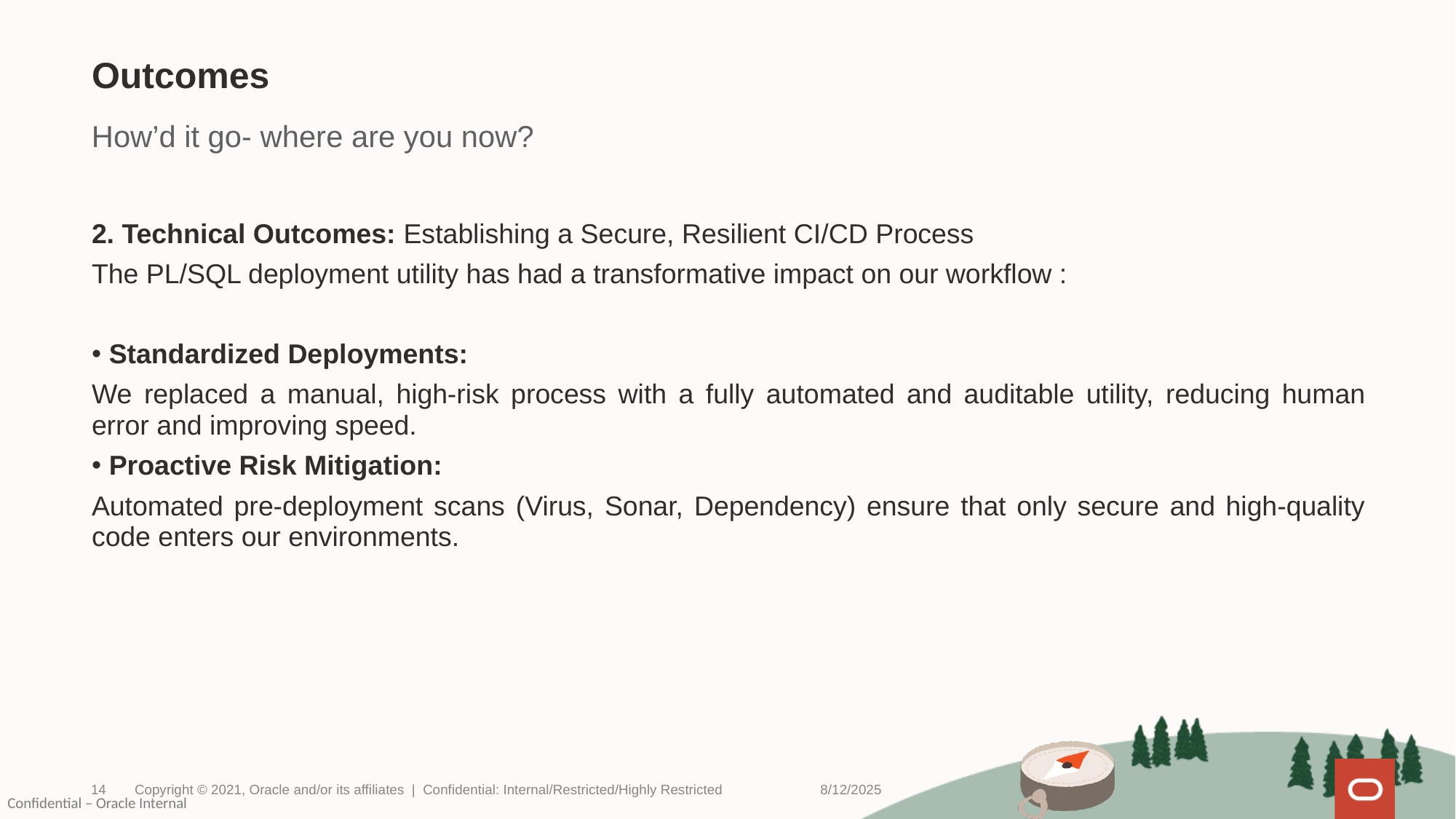

# Outcomes
How’d it go- where are you now?
2. Technical Outcomes: Establishing a Secure, Resilient CI/CD Process
The PL/SQL deployment utility has had a transformative impact on our workflow :

 Standardized Deployments:
We replaced a manual, high-risk process with a fully automated and auditable utility, reducing human error and improving speed.
 Proactive Risk Mitigation:
Automated pre-deployment scans (Virus, Sonar, Dependency) ensure that only secure and high-quality code enters our environments.

14
Copyright © 2021, Oracle and/or its affiliates  |  Confidential: Internal/Restricted/Highly Restricted
8/12/2025